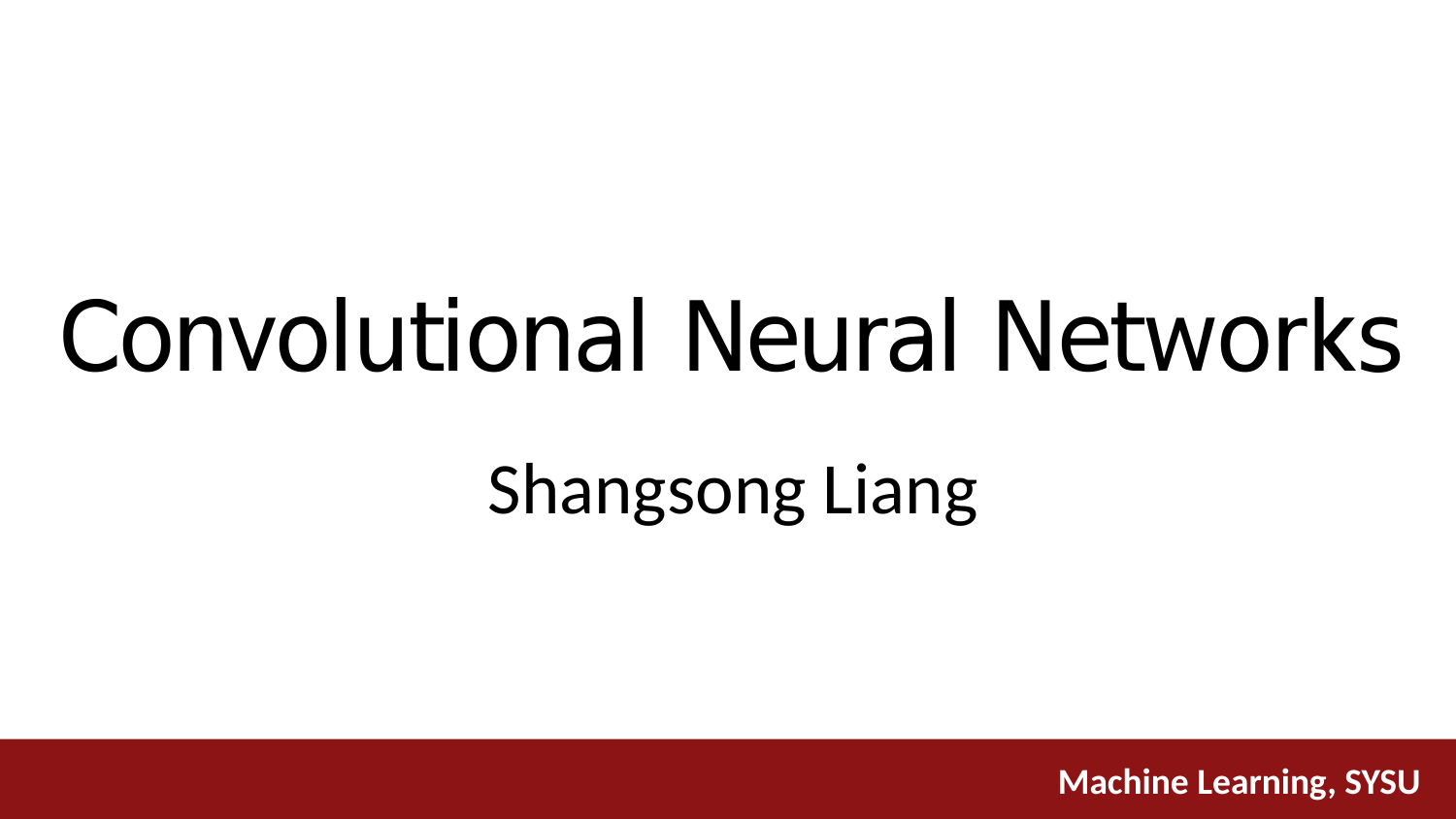

Convolutional Neural Networks
Shangsong Liang

Machine Learning, SYSU